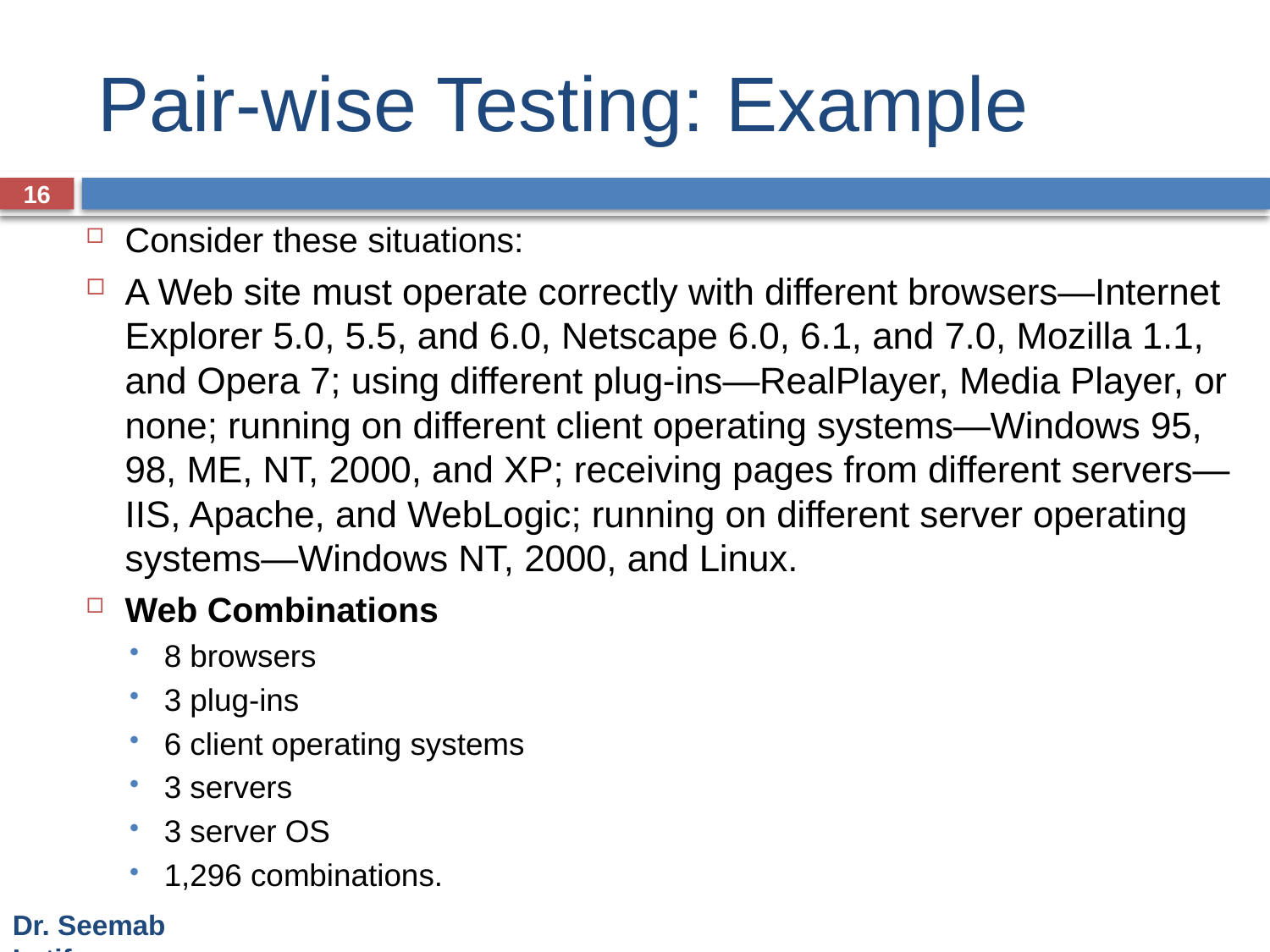

# Pair-wise Testing: Example
16
Consider these situations:
A Web site must operate correctly with different browsers—Internet Explorer 5.0, 5.5, and 6.0, Netscape 6.0, 6.1, and 7.0, Mozilla 1.1, and Opera 7; using different plug-ins—RealPlayer, Media Player, or none; running on different client operating systems—Windows 95, 98, ME, NT, 2000, and XP; receiving pages from different servers—IIS, Apache, and WebLogic; running on different server operating systems—Windows NT, 2000, and Linux.
Web Combinations
8 browsers
3 plug-ins
6 client operating systems
3 servers
3 server OS
1,296 combinations.